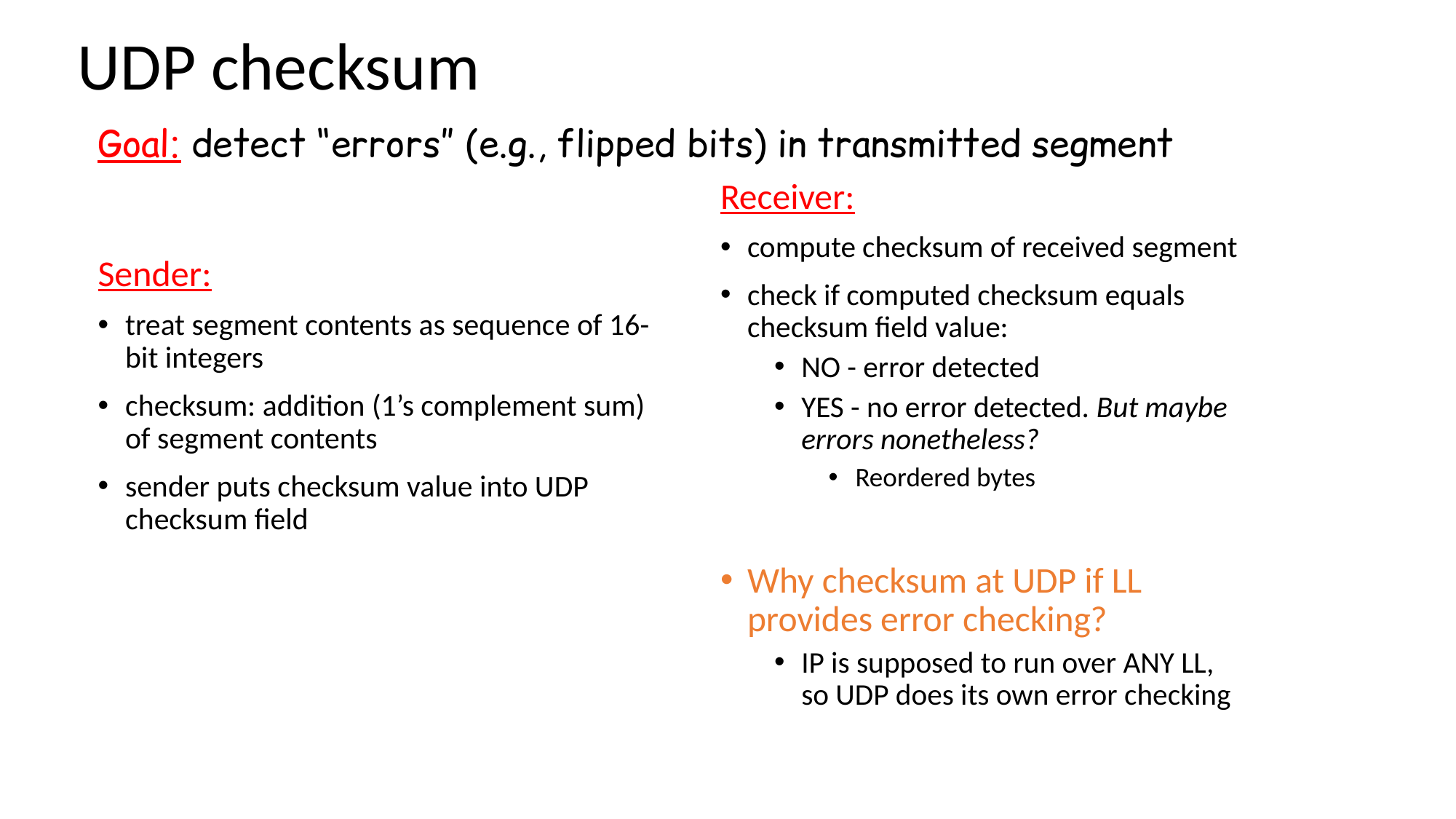

# UDP checksum
Goal: detect “errors” (e.g., flipped bits) in transmitted segment
Receiver:
compute checksum of received segment
check if computed checksum equals checksum field value:
NO - error detected
YES - no error detected. But maybe errors nonetheless?
Reordered bytes

Why checksum at UDP if LL provides error checking?
IP is supposed to run over ANY LL, so UDP does its own error checking
Sender:
treat segment contents as sequence of 16-bit integers
checksum: addition (1’s complement sum) of segment contents
sender puts checksum value into UDP checksum field